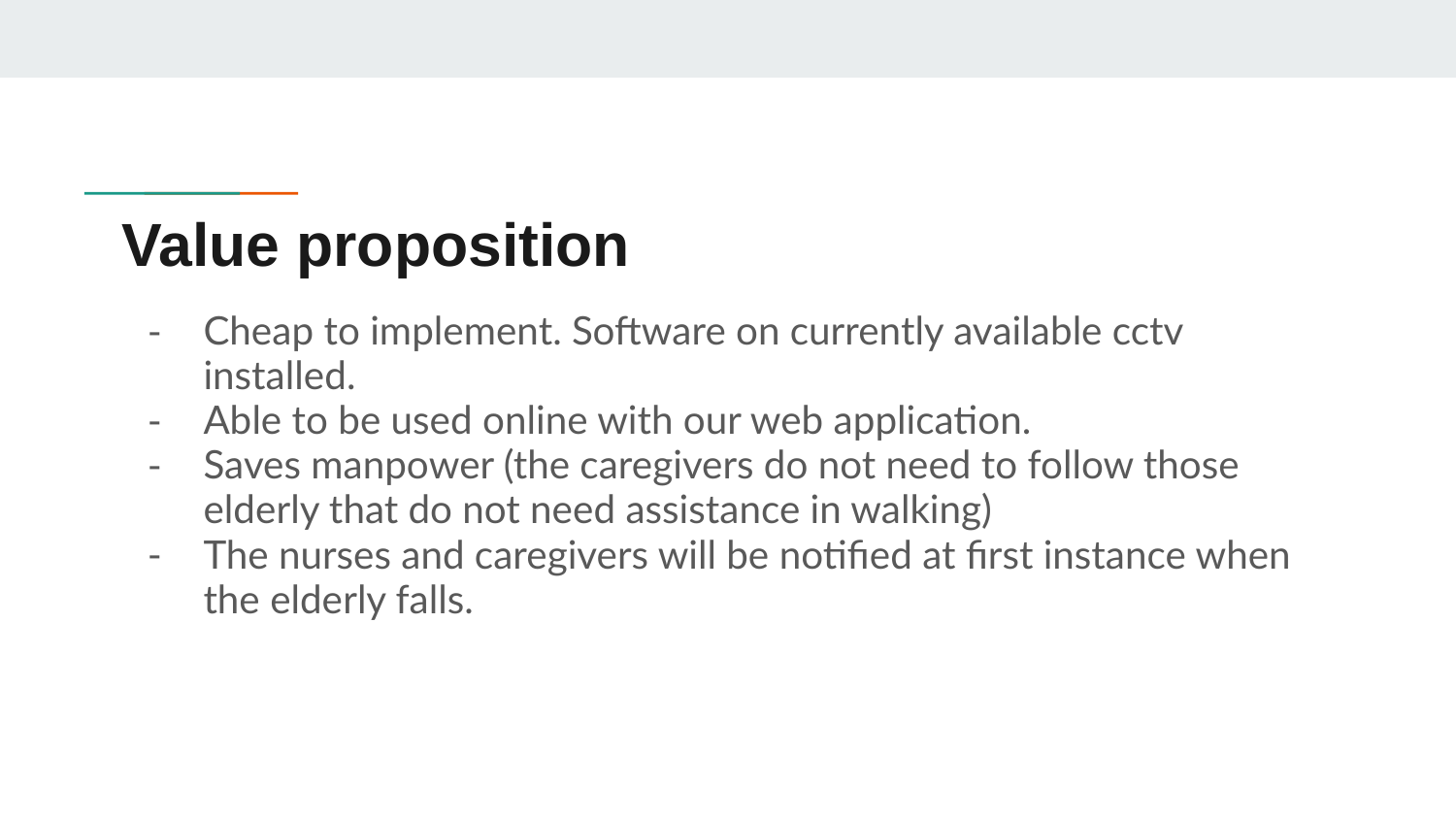

# Value proposition
Cheap to implement. Software on currently available cctv installed.
Able to be used online with our web application.
Saves manpower (the caregivers do not need to follow those elderly that do not need assistance in walking)
The nurses and caregivers will be notified at first instance when the elderly falls.